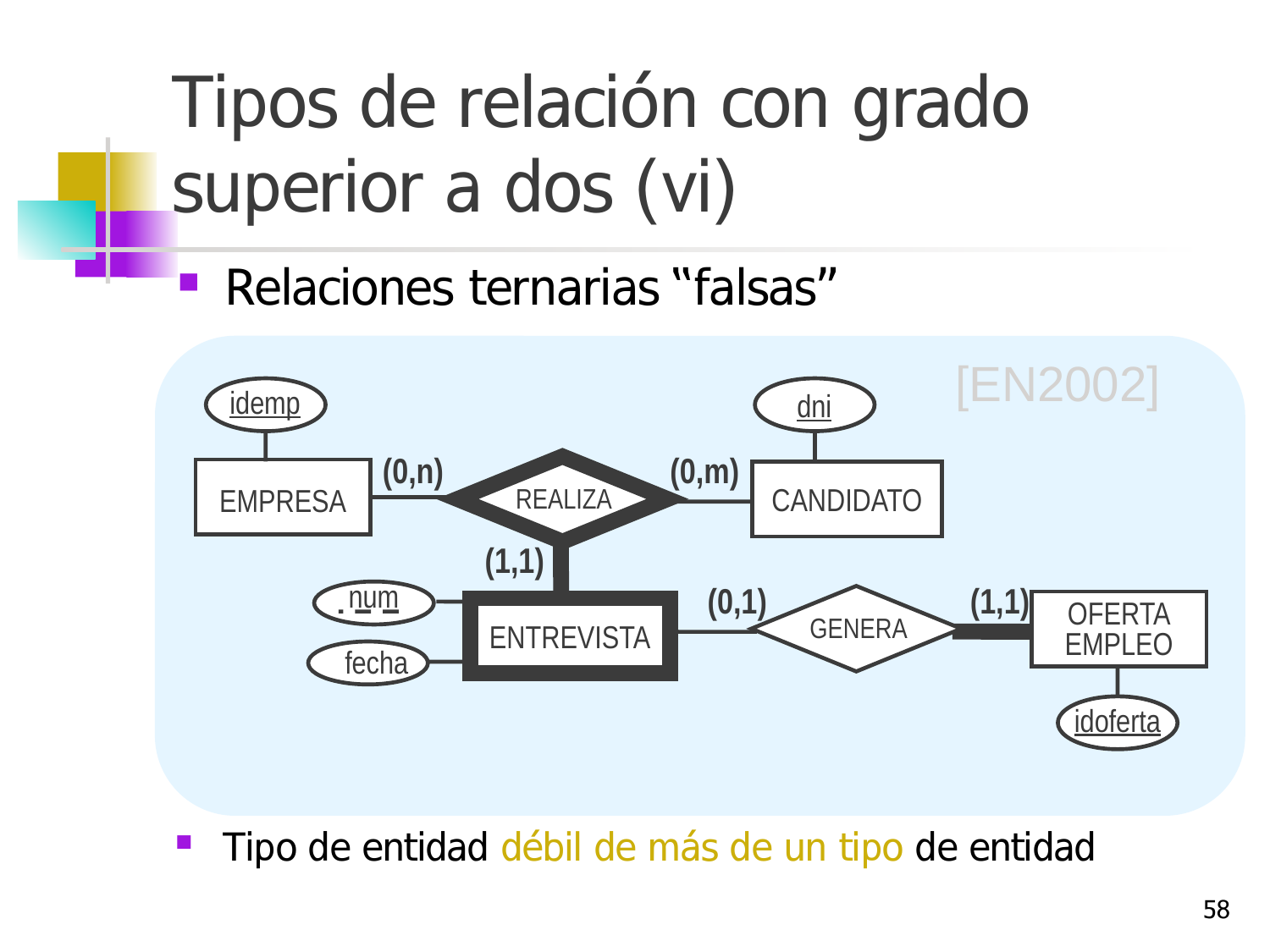

# Tipos de relación con grado superior a dos (vi)
Relaciones ternarias “falsas”

[EN2002]

idemp
dni

(0,m)
(0,n)

EMPRESA
CANDIDATO
REALIZA

(1,1)

(0,1)
(1,1)
num

OFERTA
EMPLEO
ENTREVISTA

GENERA

fecha

idoferta
Tipo de entidad débil de más de un tipo de entidad
58